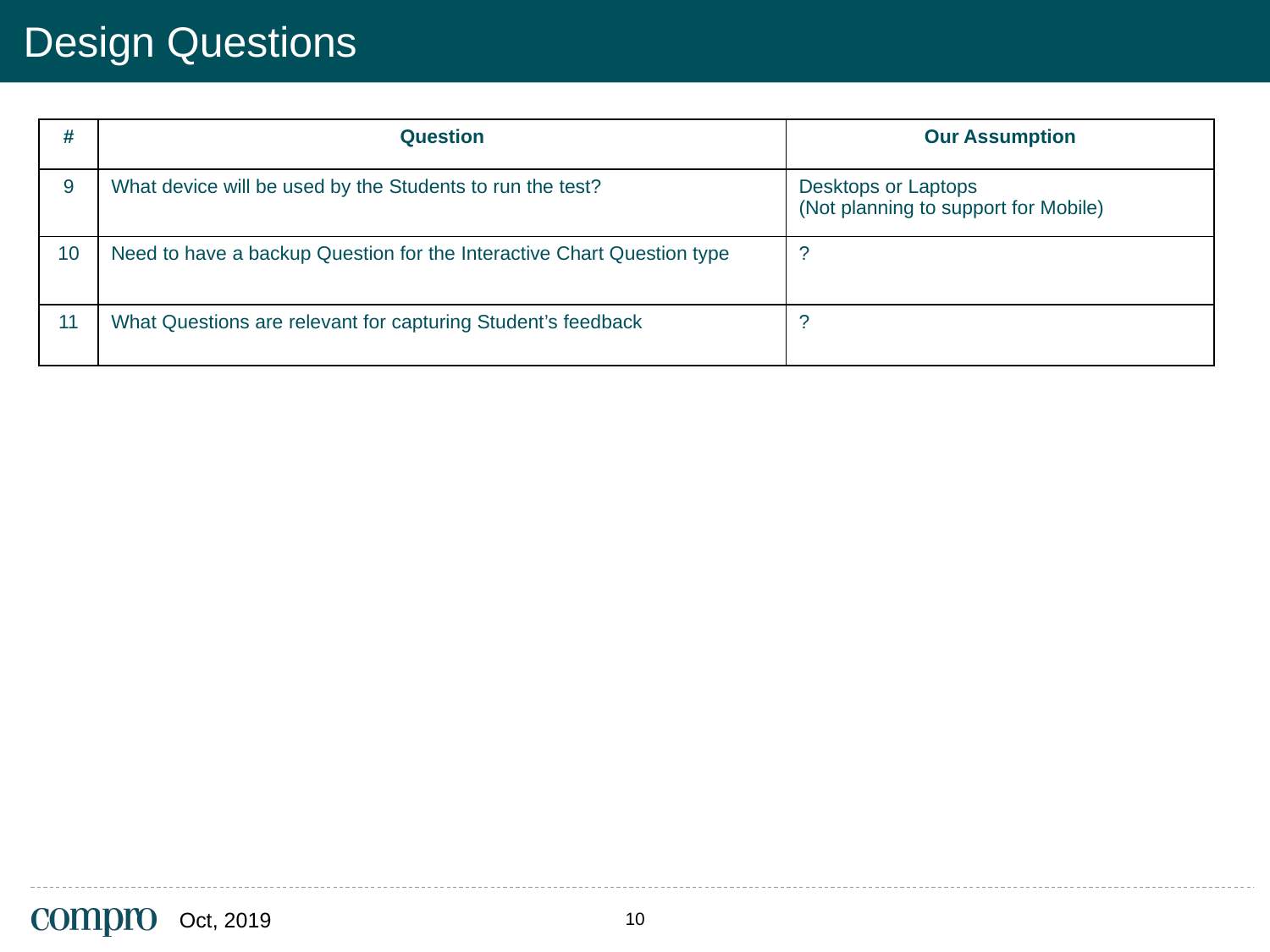

# Design Questions
| # | Question | Our Assumption |
| --- | --- | --- |
| 9 | What device will be used by the Students to run the test? | Desktops or Laptops (Not planning to support for Mobile) |
| 10 | Need to have a backup Question for the Interactive Chart Question type | ? |
| 11 | What Questions are relevant for capturing Student’s feedback | ? |